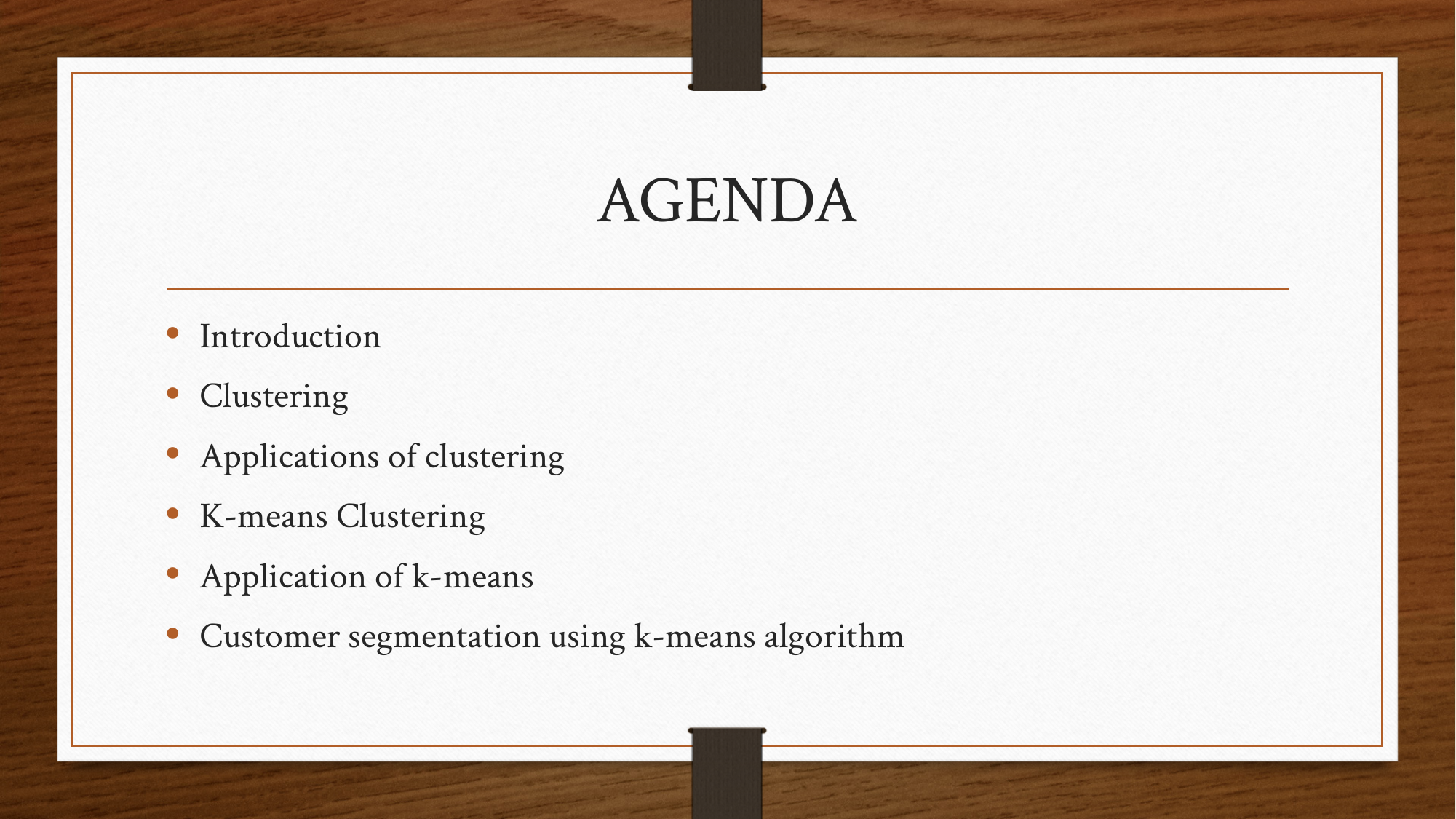

# AGENDA
Introduction
Clustering
Applications of clustering
K-means Clustering
Application of k-means
Customer segmentation using k-means algorithm